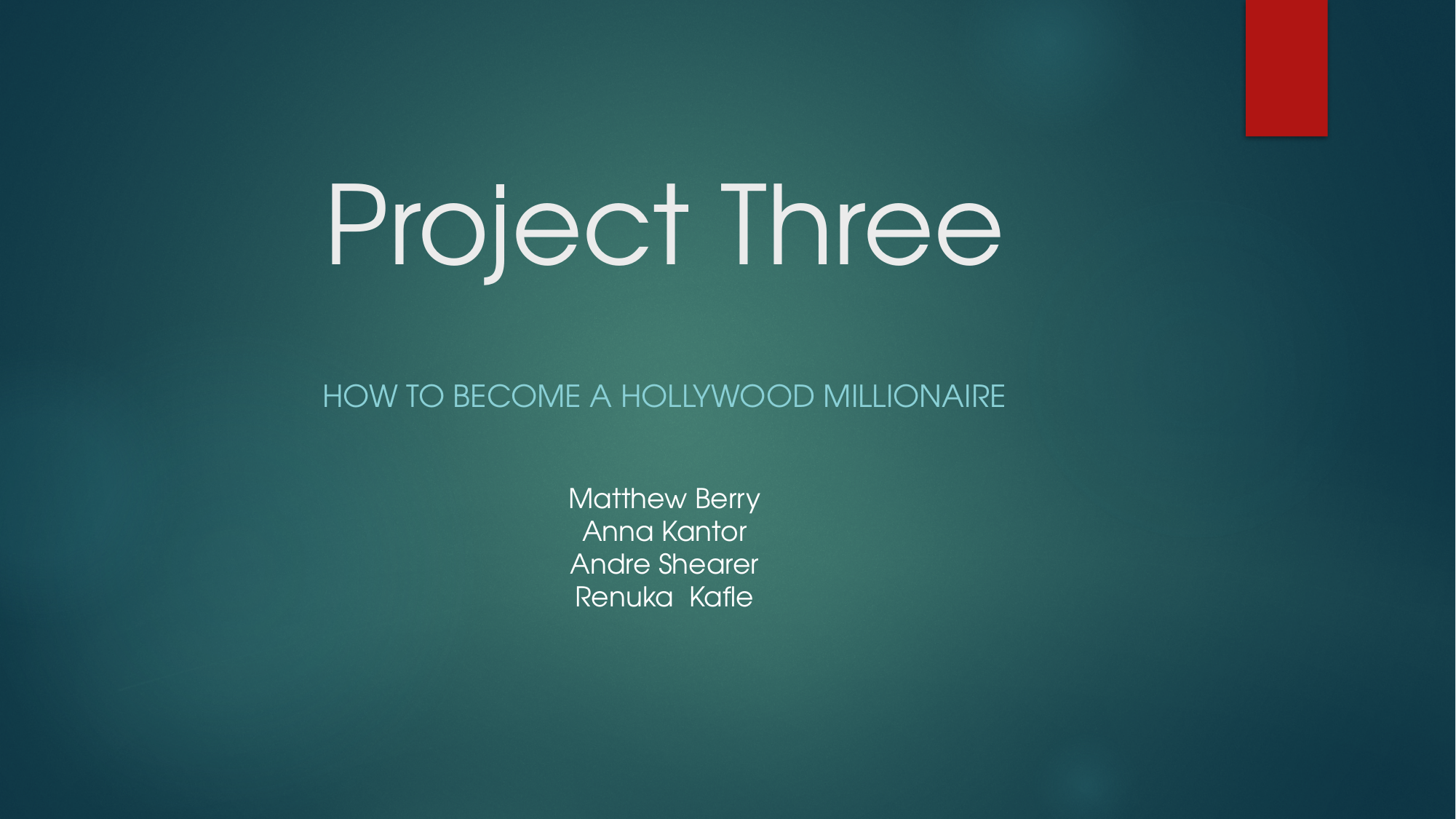

# Project Three
How to become a Hollywood millionaire

Matthew Berry
Anna Kantor
Andre Shearer
Renuka  Kafle